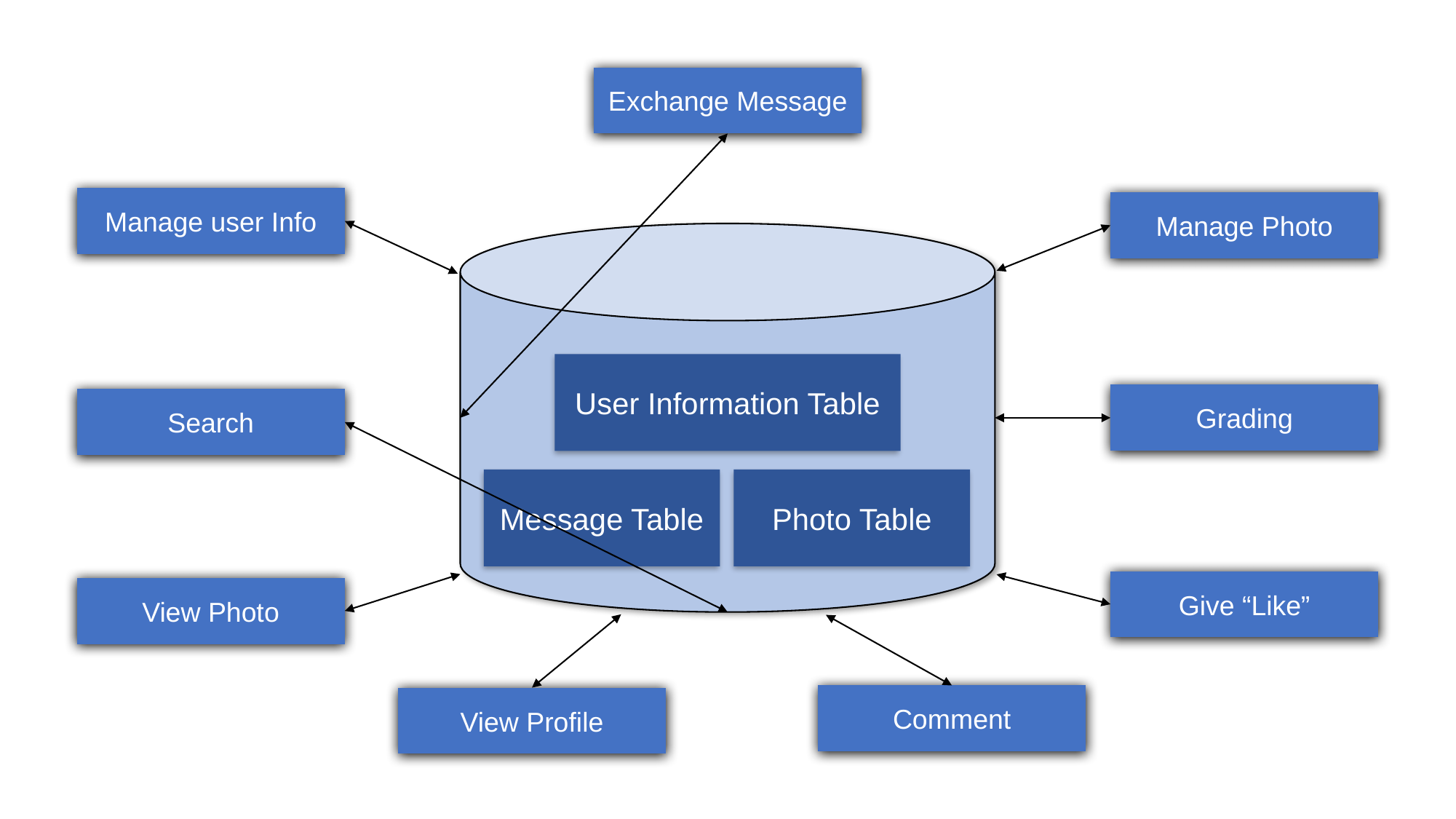

Exchange Message
Manage user Info
Manage Photo

User Information Table
Grading
Search
Message Table
Photo Table
Give “Like”
View Photo
Comment
View Profile